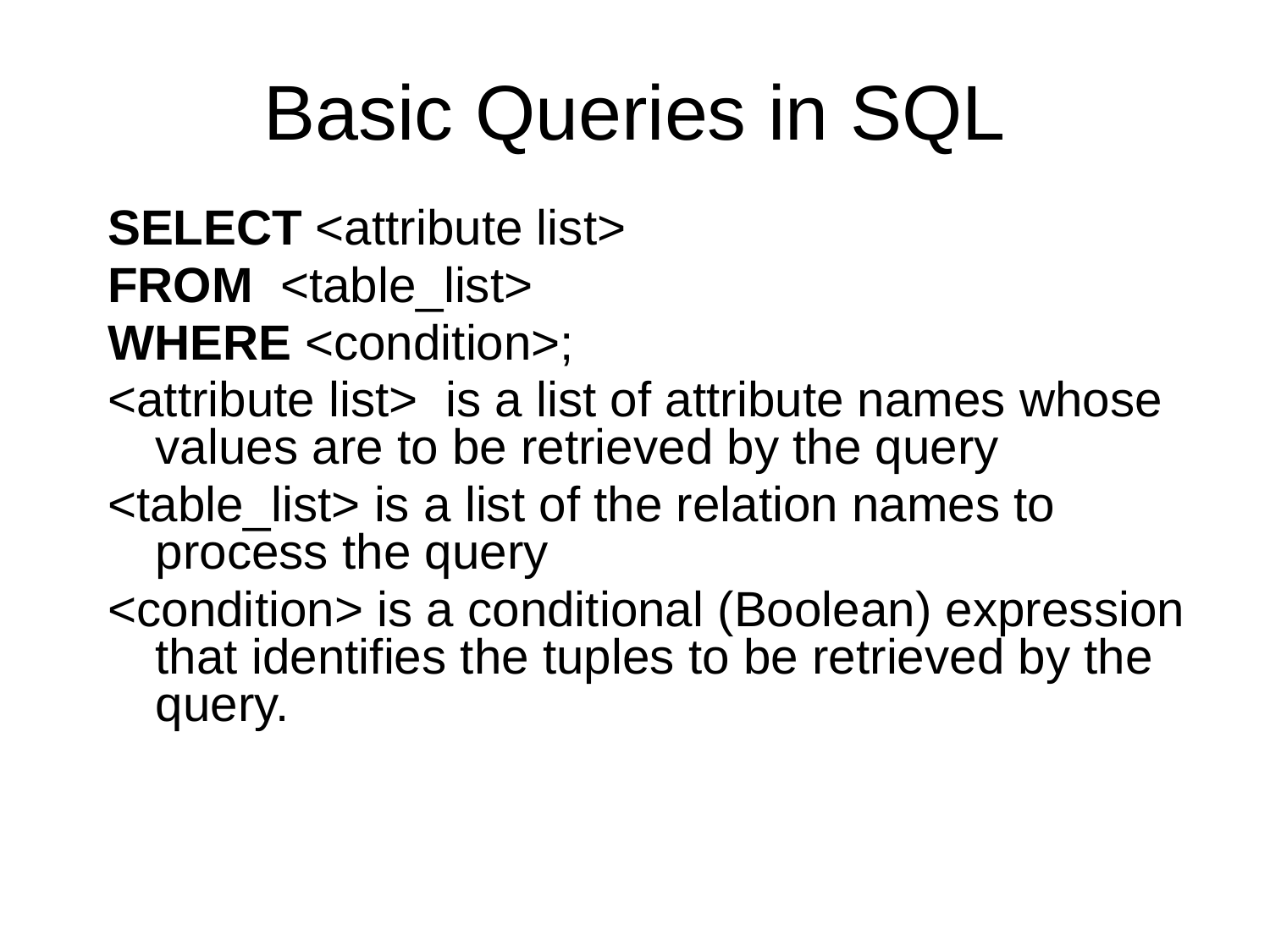

# Basic Queries in SQL
SELECT <attribute list>
FROM  <table_list>
WHERE <condition>;
<attribute list>  is a list of attribute names whose values are to be retrieved by the query
<table_list> is a list of the relation names to process the query
<condition> is a conditional (Boolean) expression that identifies the tuples to be retrieved by the query.